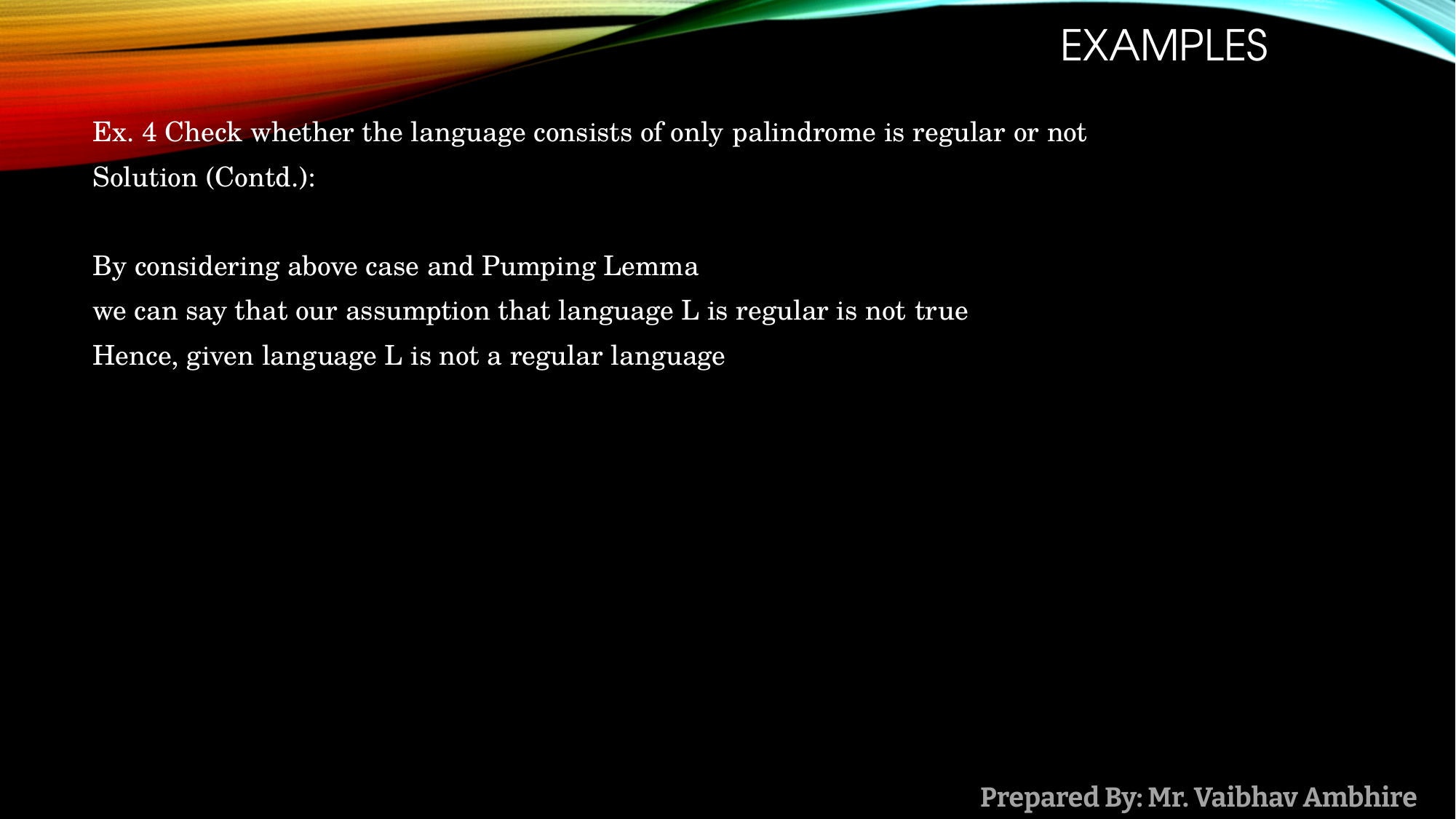

# Examples
Ex. 4 Check whether the language consists of only palindrome is regular or not
Solution (Contd.):

By considering above case and Pumping Lemma
we can say that our assumption that language L is regular is not true
Hence, given language L is not a regular language